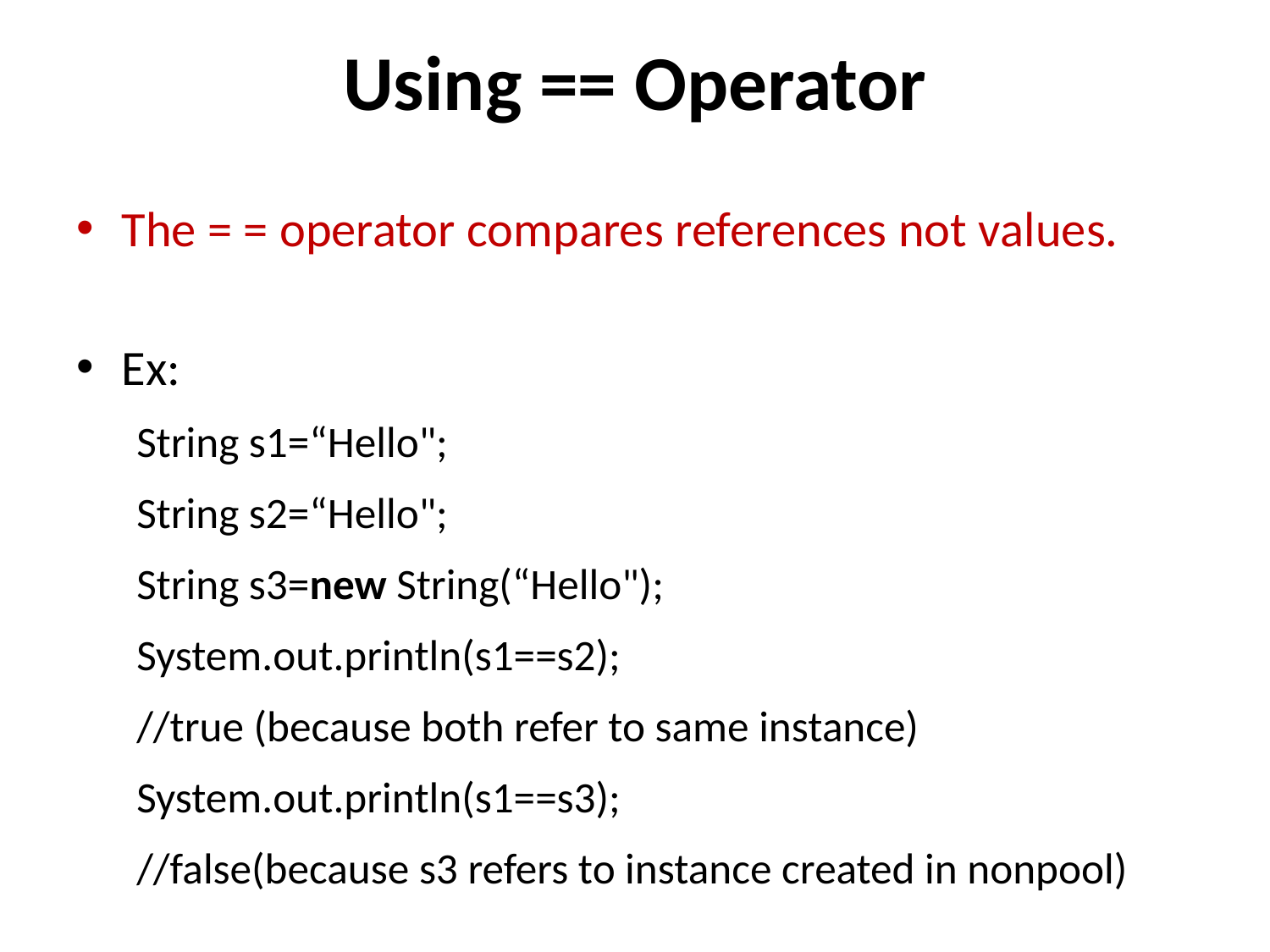

# Using == Operator
The = = operator compares references not values.

Ex:
String s1=“Hello";
String s2=“Hello";
String s3=new String(“Hello");
System.out.println(s1==s2);
//true (because both refer to same instance)
System.out.println(s1==s3);
//false(because s3 refers to instance created in nonpool)